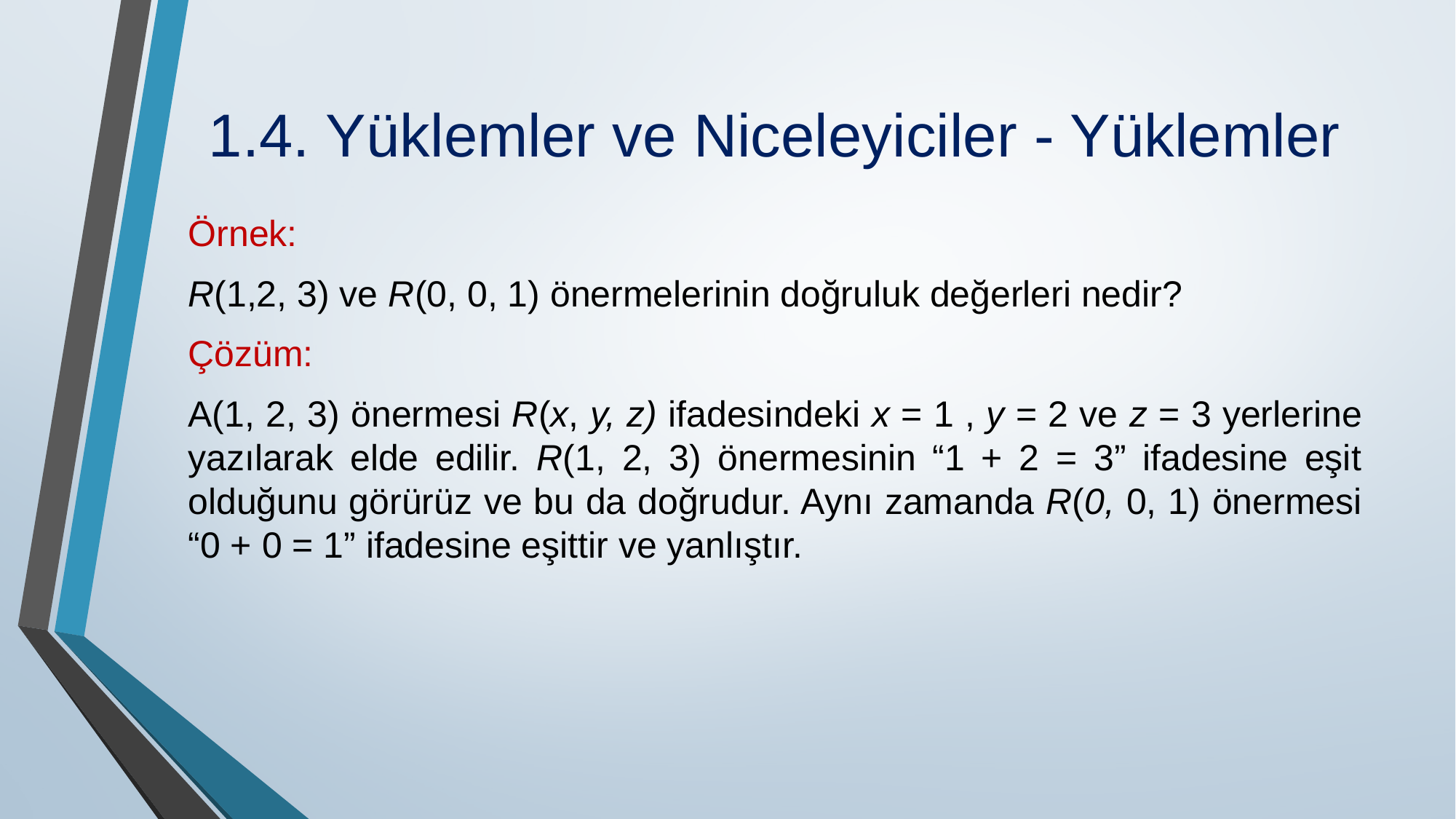

# 1.4. Yüklemler ve Niceleyiciler - Yüklemler
Örnek:
R(1,2, 3) ve R(0, 0, 1) önermelerinin doğruluk değerleri nedir?
Çözüm:
A(1, 2, 3) önermesi R(x, y, z) ifadesindeki x = 1 , y = 2 ve z = 3 yerlerine yazılarak elde edilir. R(1, 2, 3) önermesinin “1 + 2 = 3” ifadesine eşit olduğunu görürüz ve bu da doğrudur. Aynı zamanda R(0, 0, 1) önermesi “0 + 0 = 1” ifadesine eşittir ve yanlıştır.